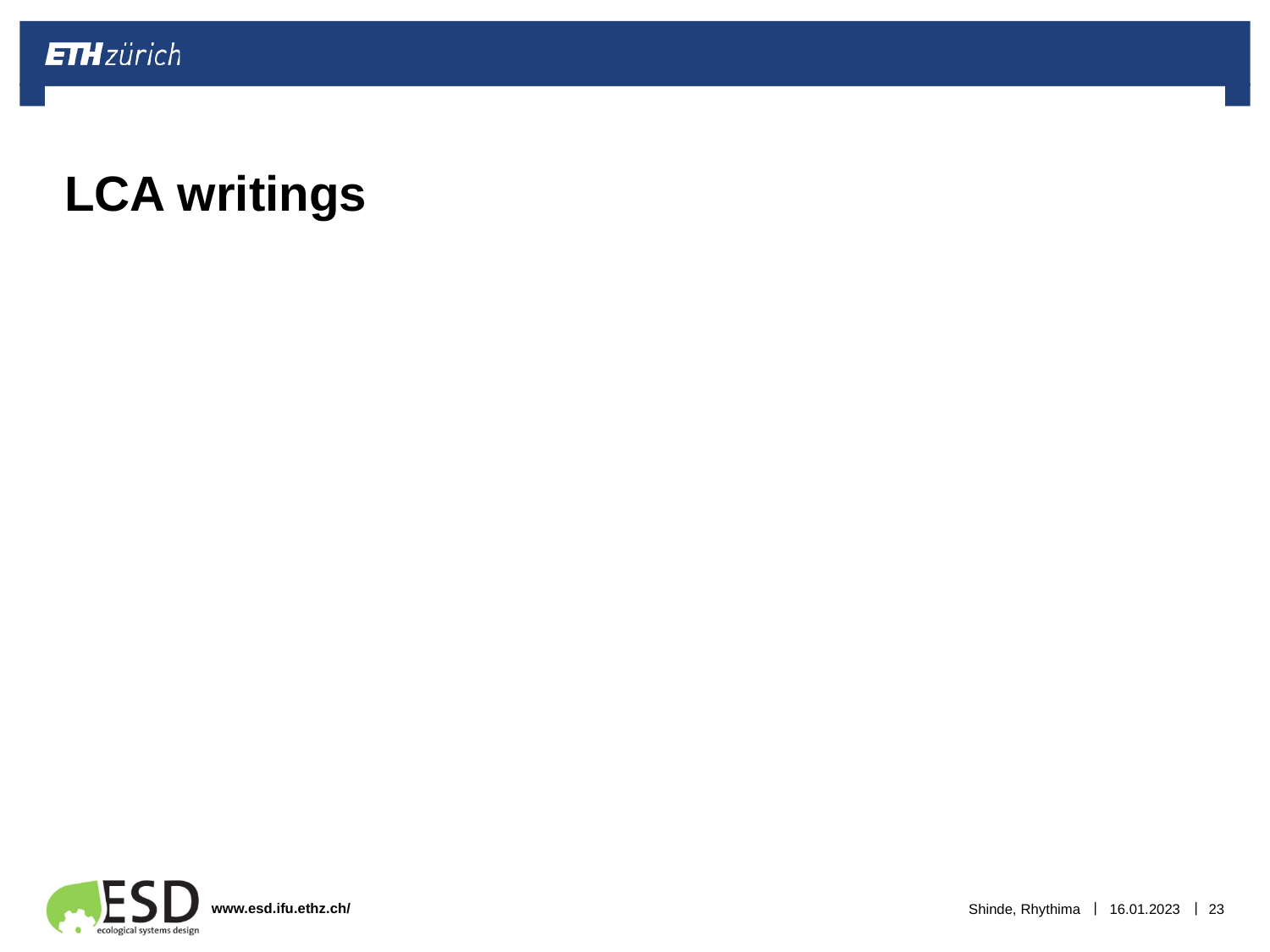

# LCA writings

Shinde, Rhythima
16.01.2023
23